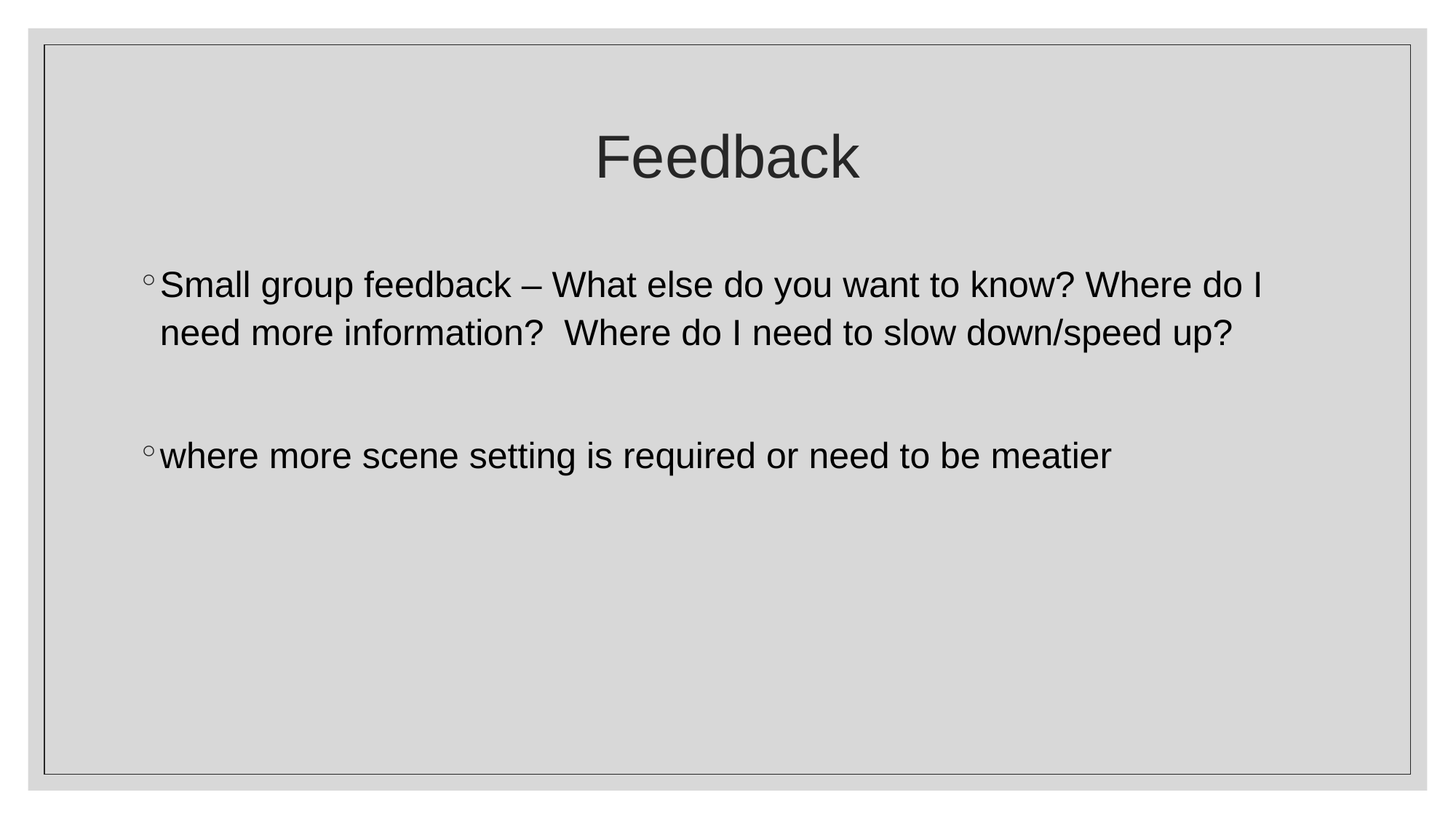

# Feedback
Small group feedback – What else do you want to know? Where do I need more information?  Where do I need to slow down/speed up?

where more scene setting is required or need to be meatier